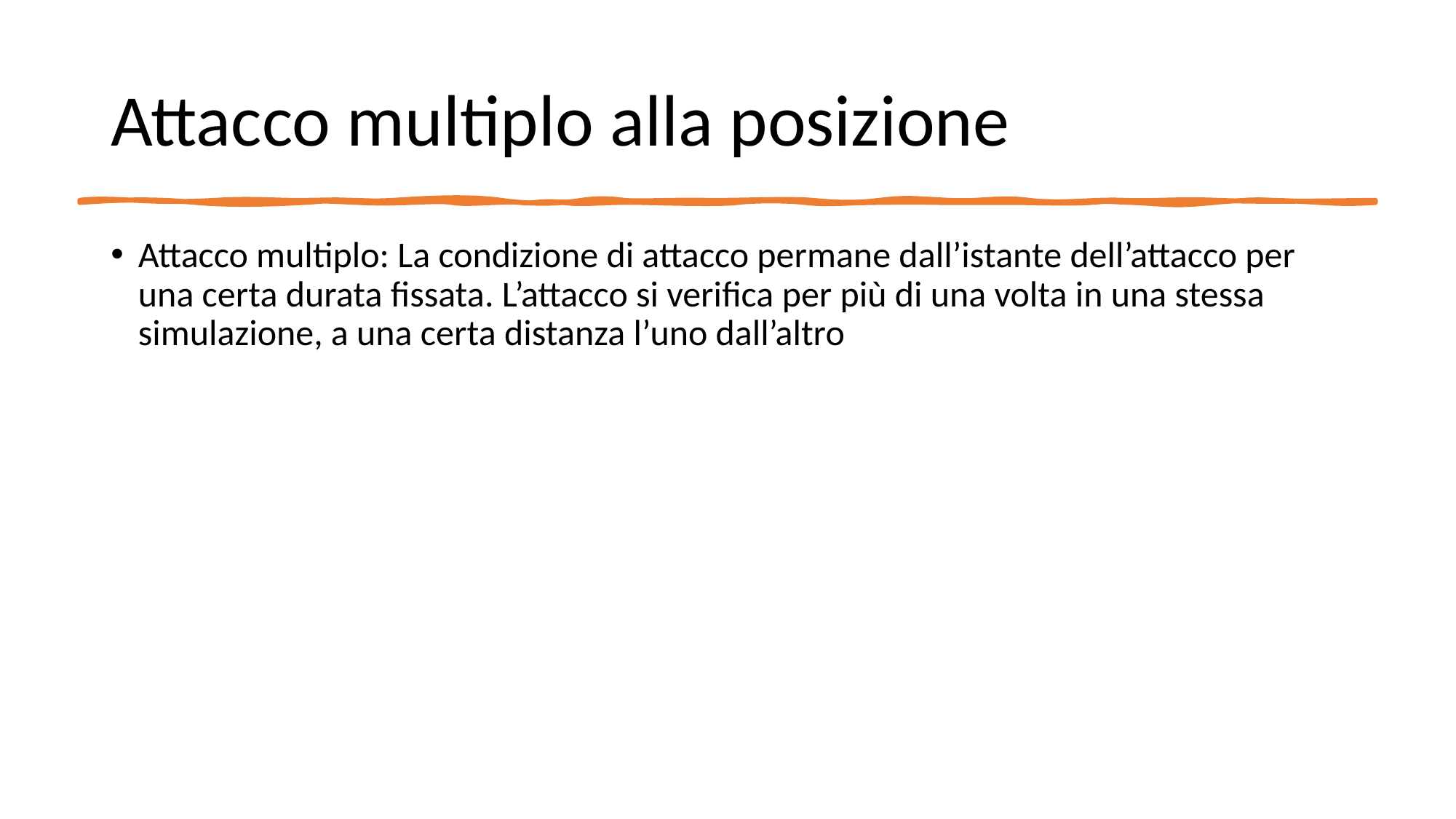

# Attacco multiplo alla posizione

Attacco multiplo: La condizione di attacco permane dall’istante dell’attacco per una certa durata fissata. L’attacco si verifica per più di una volta in una stessa simulazione, a una certa distanza l’uno dall’altro